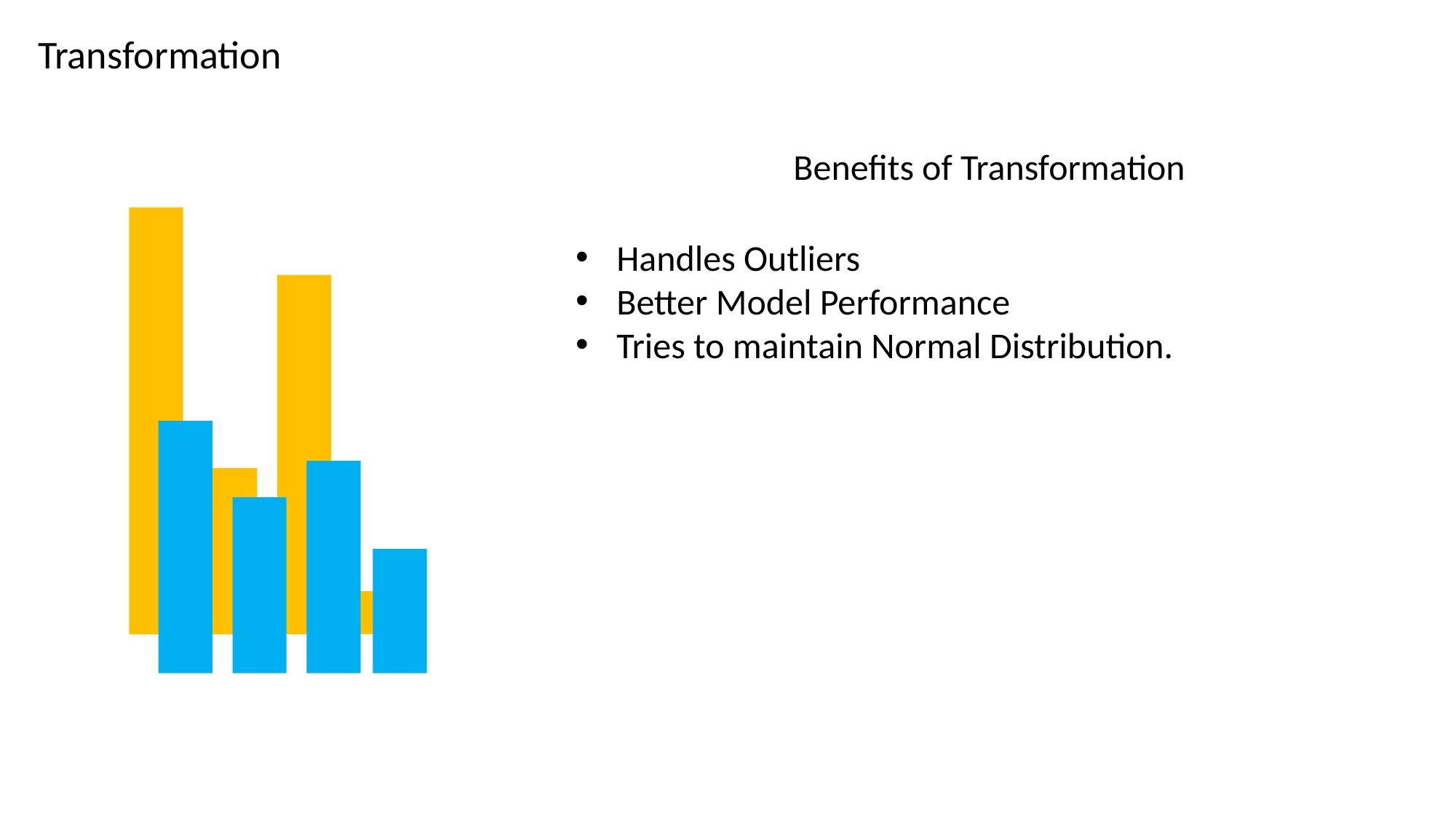

Transformation
Benefits of Transformation

Handles Outliers
Better Model Performance
Tries to maintain Normal Distribution.